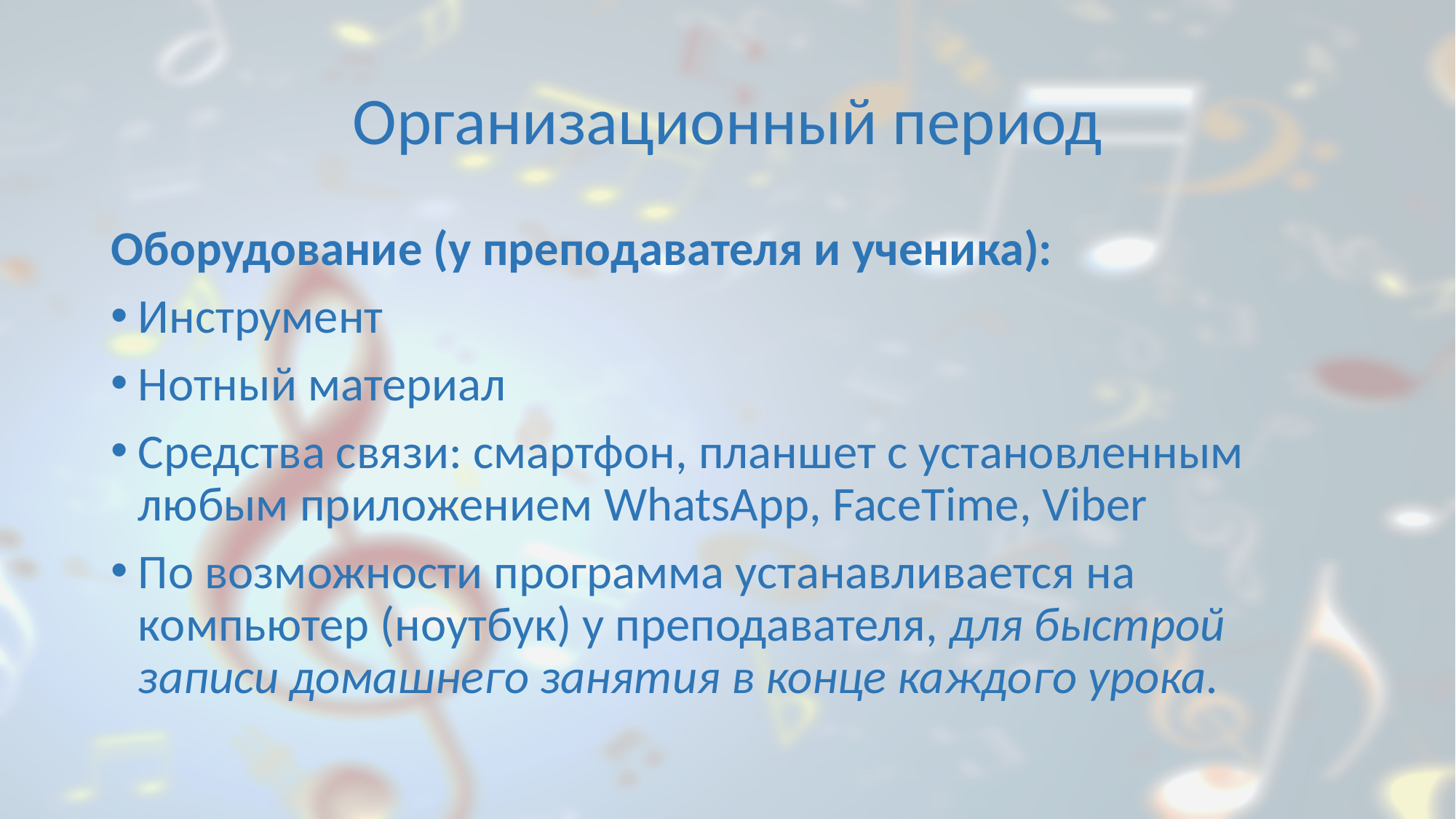

# Организационный период
Оборудование (у преподавателя и ученика):
Инструмент
Нотный материал
Средства связи: смартфон, планшет с установленным любым приложением WhatsApp, FaceTime, Viber
По возможности программа устанавливается на компьютер (ноутбук) у преподавателя, для быстрой записи домашнего занятия в конце каждого урока.